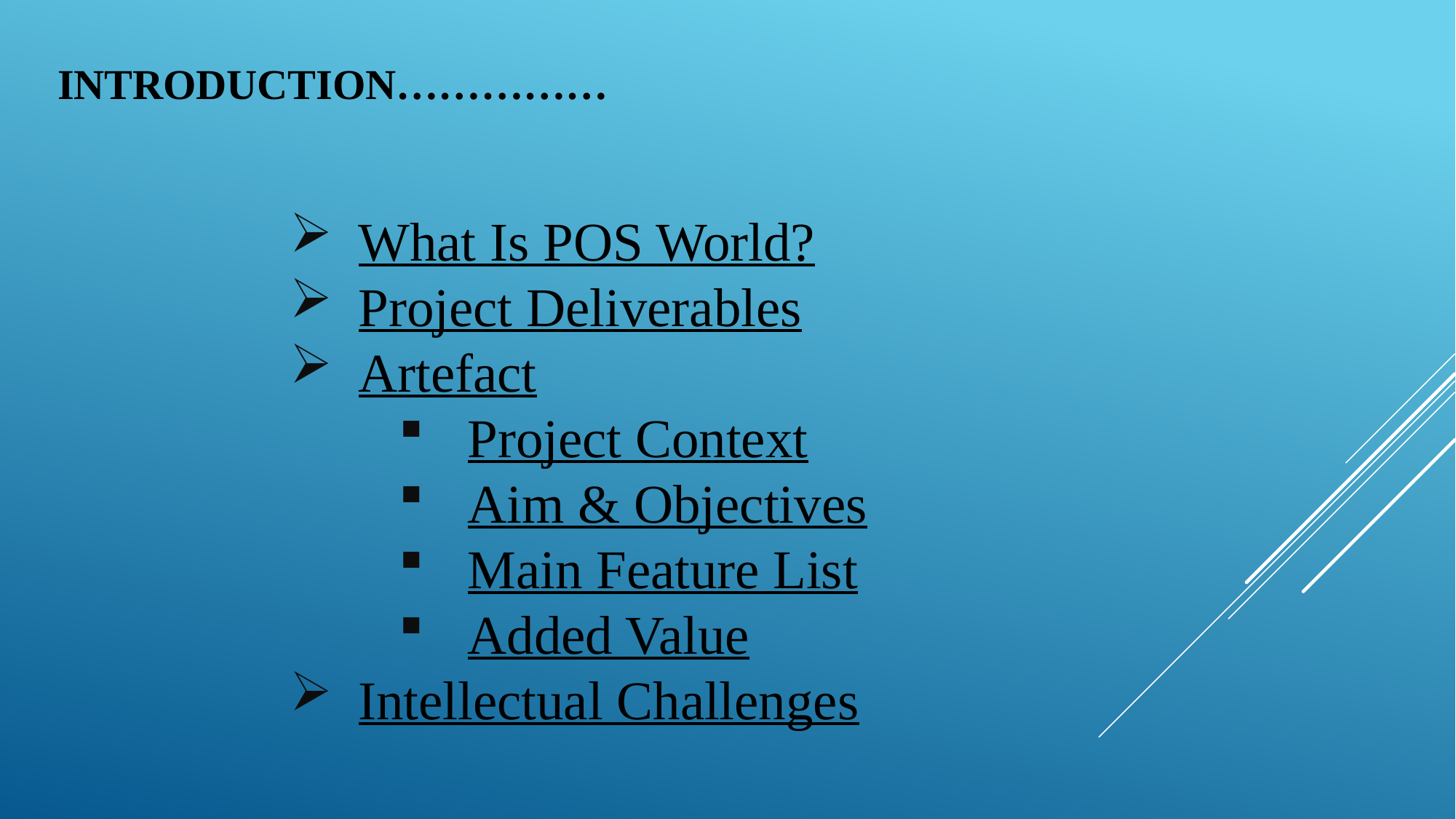

INTRODUCTION……………
What Is POS World?
Project Deliverables
Artefact
Project Context
Aim & Objectives
Main Feature List
Added Value
Intellectual Challenges